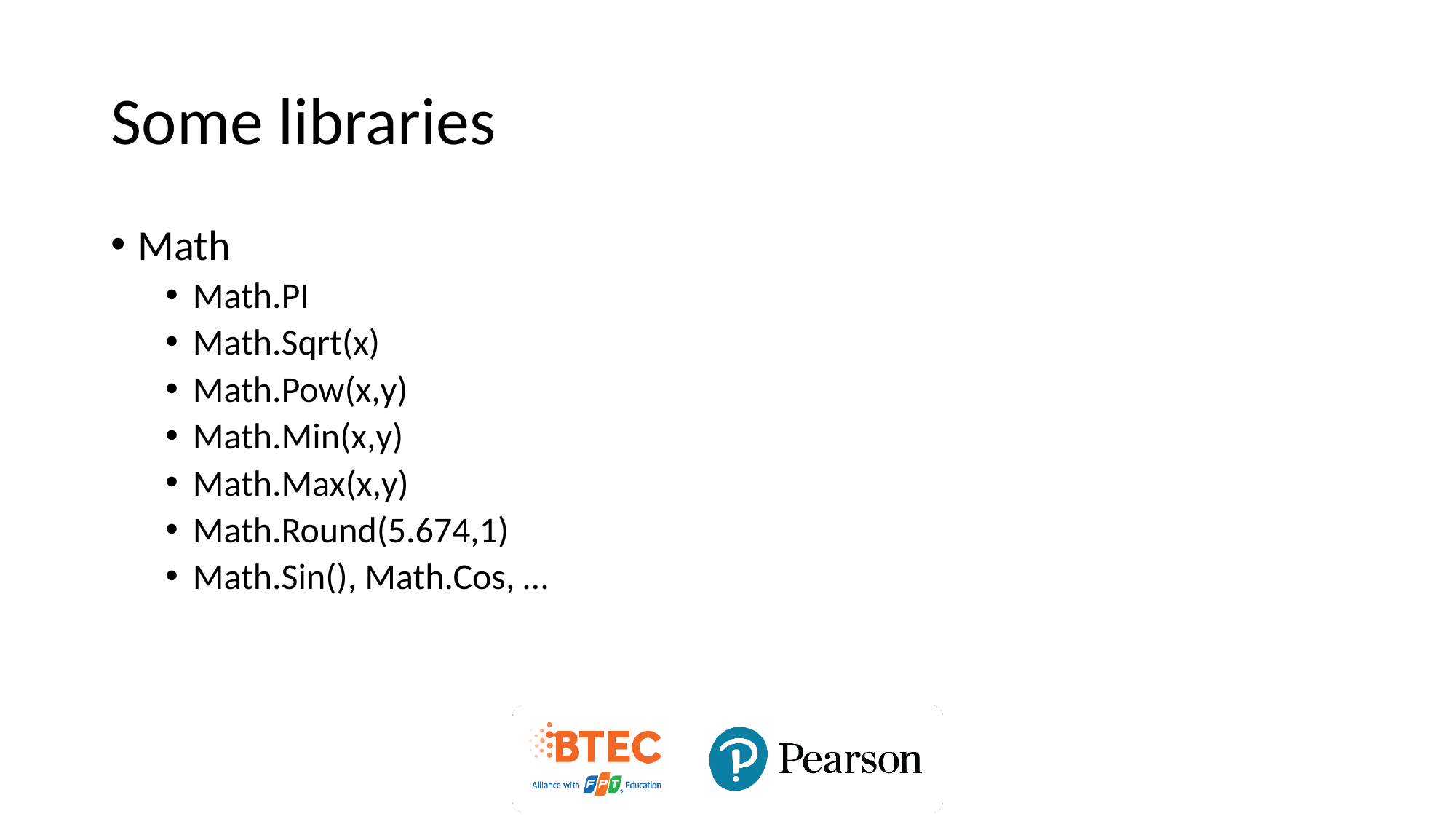

# Some libraries
Math
Math.PI
Math.Sqrt(x)
Math.Pow(x,y)
Math.Min(x,y)
Math.Max(x,y)
Math.Round(5.674,1)
Math.Sin(), Math.Cos, …